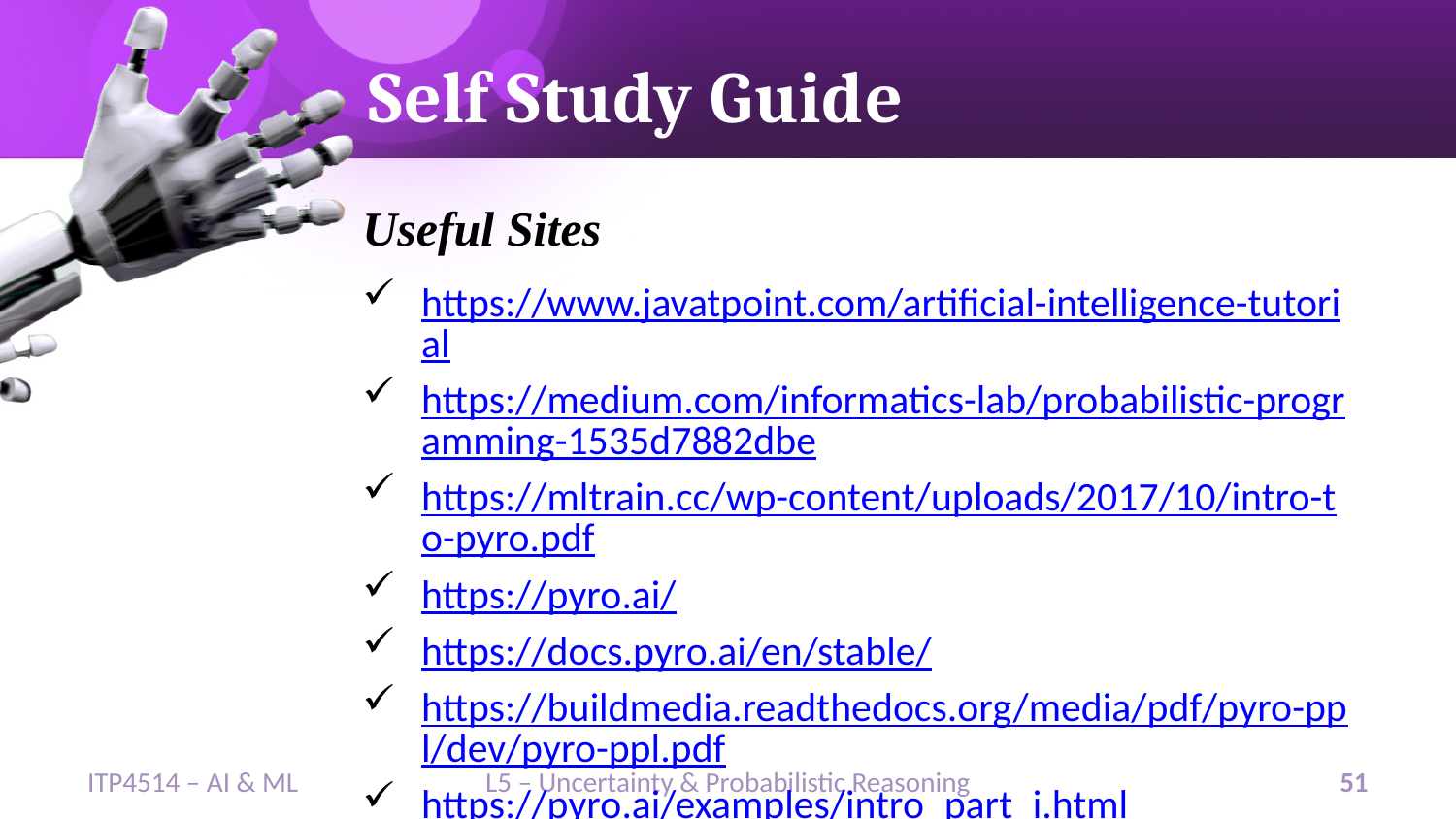

# Self Study Guide
Useful Sites
https://www.javatpoint.com/artificial-intelligence-tutorial
https://medium.com/informatics-lab/probabilistic-programming-1535d7882dbe
https://mltrain.cc/wp-content/uploads/2017/10/intro-to-pyro.pdf
https://pyro.ai/
https://docs.pyro.ai/en/stable/
https://buildmedia.readthedocs.org/media/pdf/pyro-ppl/dev/pyro-ppl.pdf
https://pyro.ai/examples/intro_part_i.html
http://docs.pyro.ai/en/0.2.1-release/inference.html
ITP4514 – AI & ML
L5 – Uncertainty & Probabilistic Reasoning
51